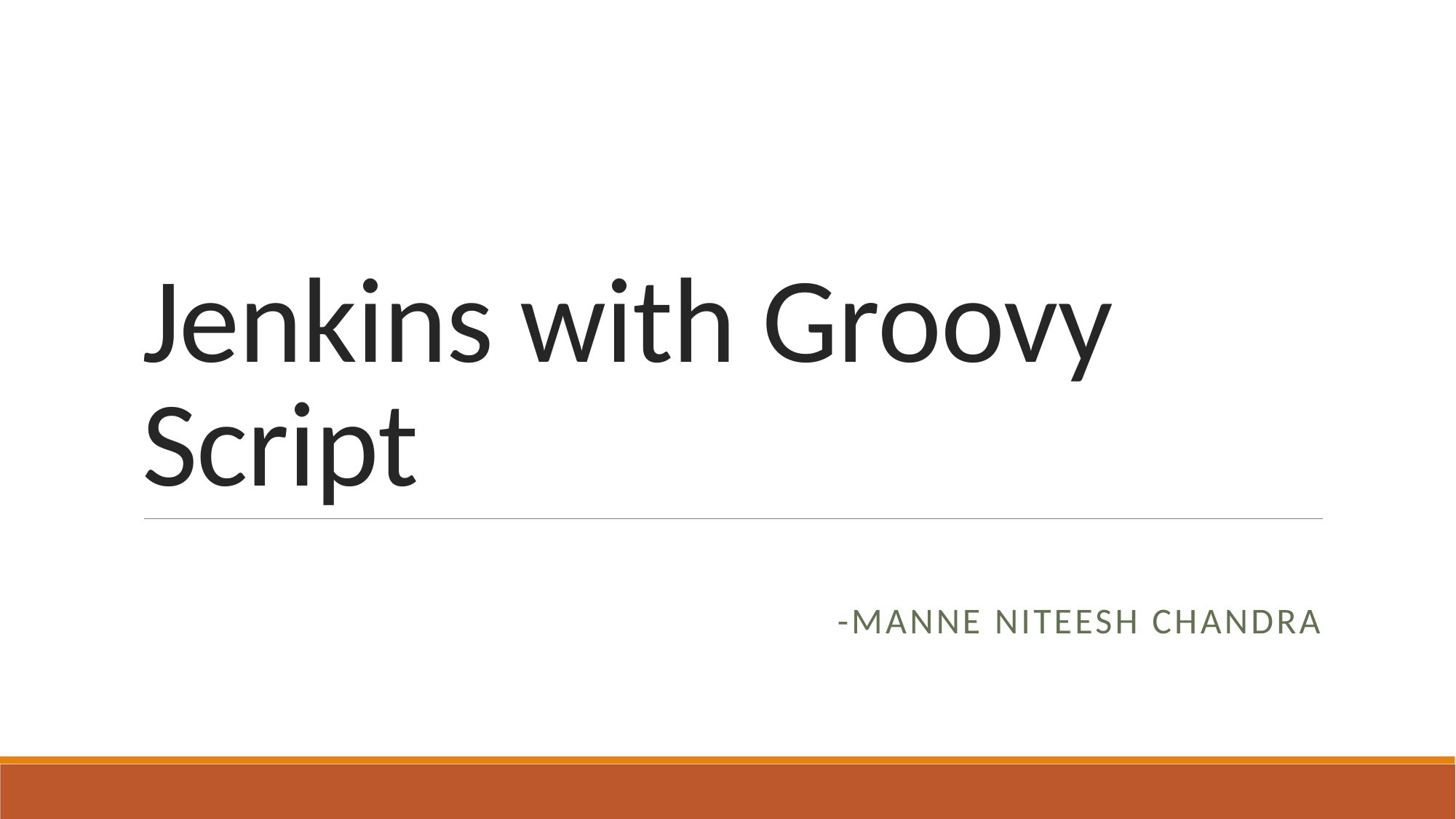

# Jenkins with Groovy Script

-Manne Niteesh Chandra